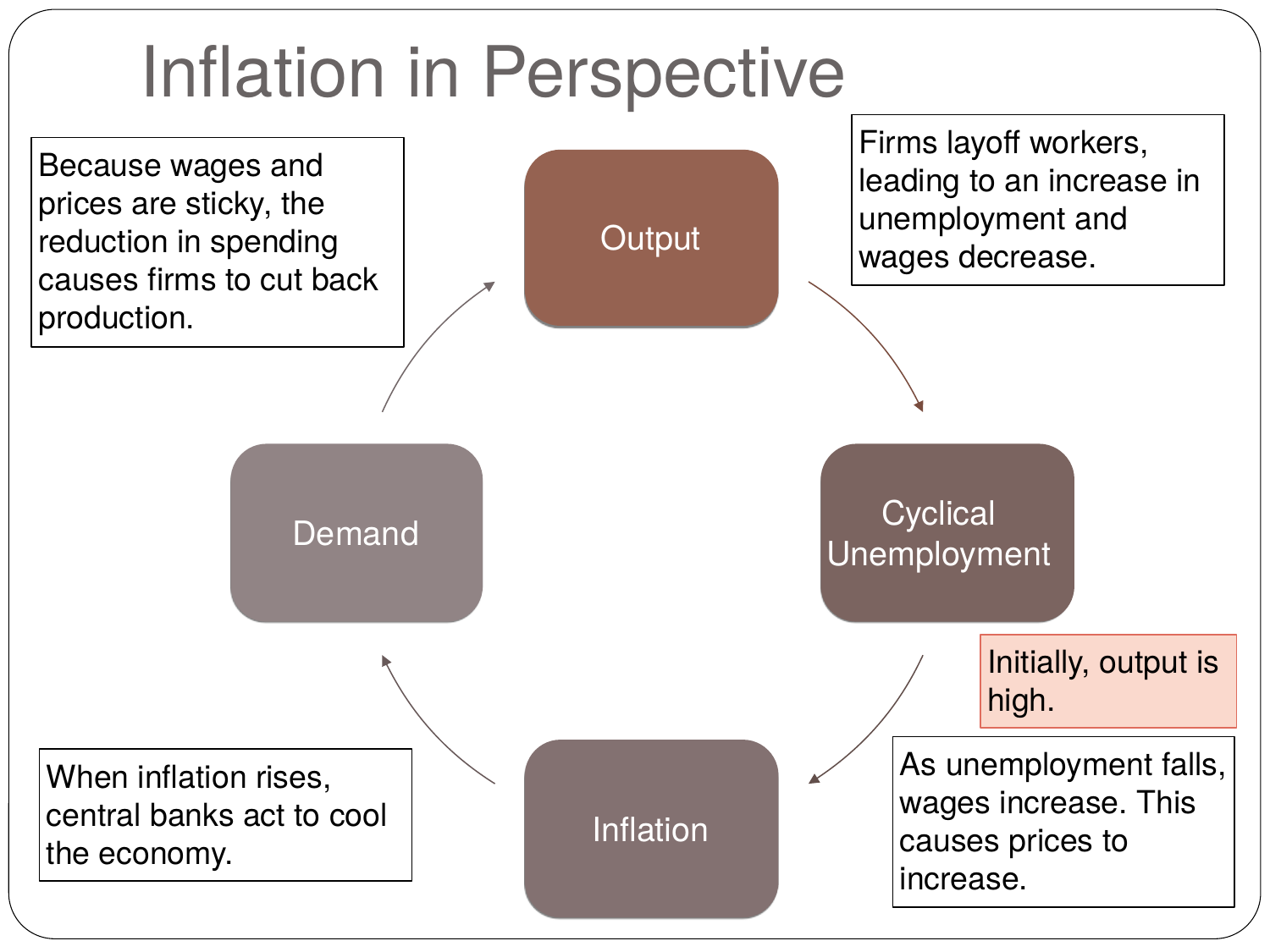

# Inflation in Perspective
Firms layoff workers, leading to an increase in unemployment and wages decrease.
Because wages and prices are sticky, the reduction in spending causes firms to cut back production.

Output

Demand

Cyclical Unemployment

Inflation
Initially, output is high.
As unemployment falls, wages increase. This causes prices to increase.
When inflation rises, central banks act to cool the economy.